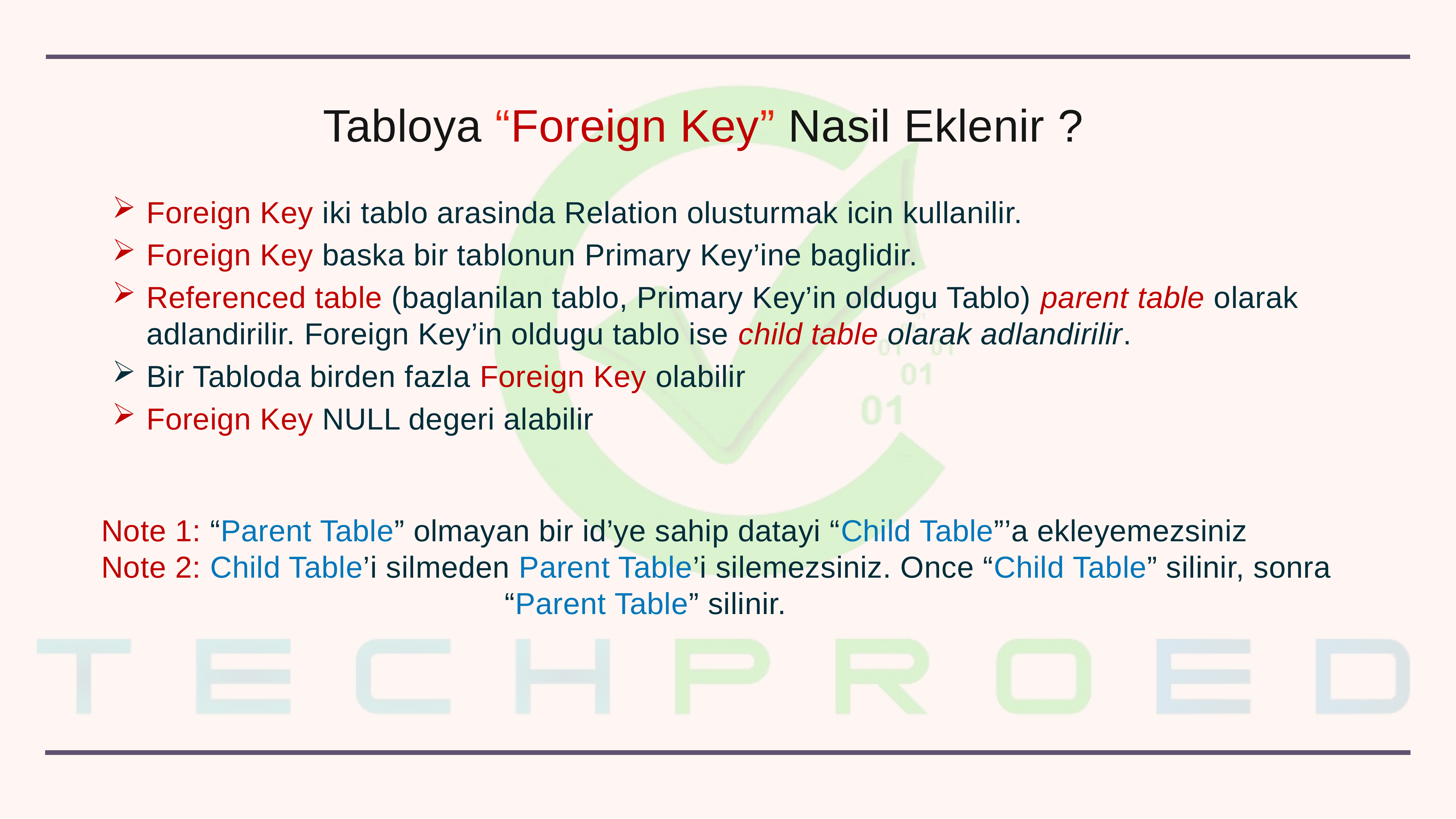

Tabloya “Foreign Key” Nasil Eklenir ?
Foreign Key iki tablo arasinda Relation olusturmak icin kullanilir.
Foreign Key baska bir tablonun Primary Key’ine baglidir.
Referenced table (baglanilan tablo, Primary Key’in oldugu Tablo) parent table olarak adlandirilir. Foreign Key’in oldugu tablo ise child table olarak adlandirilir.
Bir Tabloda birden fazla Foreign Key olabilir
Foreign Key NULL degeri alabilir
Note 1: “Parent Table” olmayan bir id’ye sahip datayi “Child Table”’a ekleyemezsiniz
Note 2: Child Table’i silmeden Parent Table’i silemezsiniz. Once “Child Table” silinir, sonra  									“Parent Table” silinir.